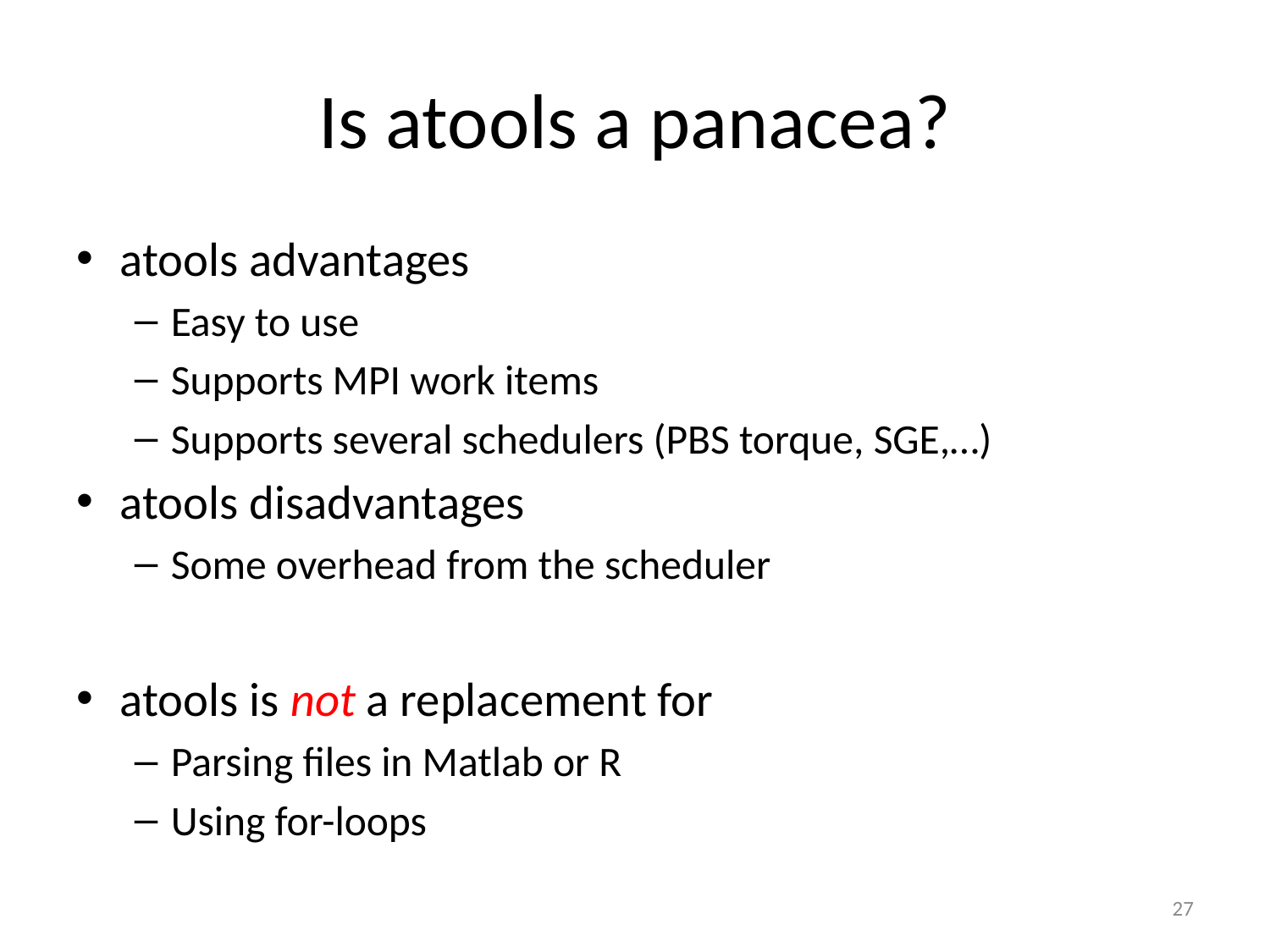

Is atools a panacea?
atools advantages
Easy to use
Supports MPI work items
Supports several schedulers (PBS torque, SGE,…)
atools disadvantages
Some overhead from the scheduler

atools is not a replacement for
Parsing files in Matlab or R
Using for-loops
27